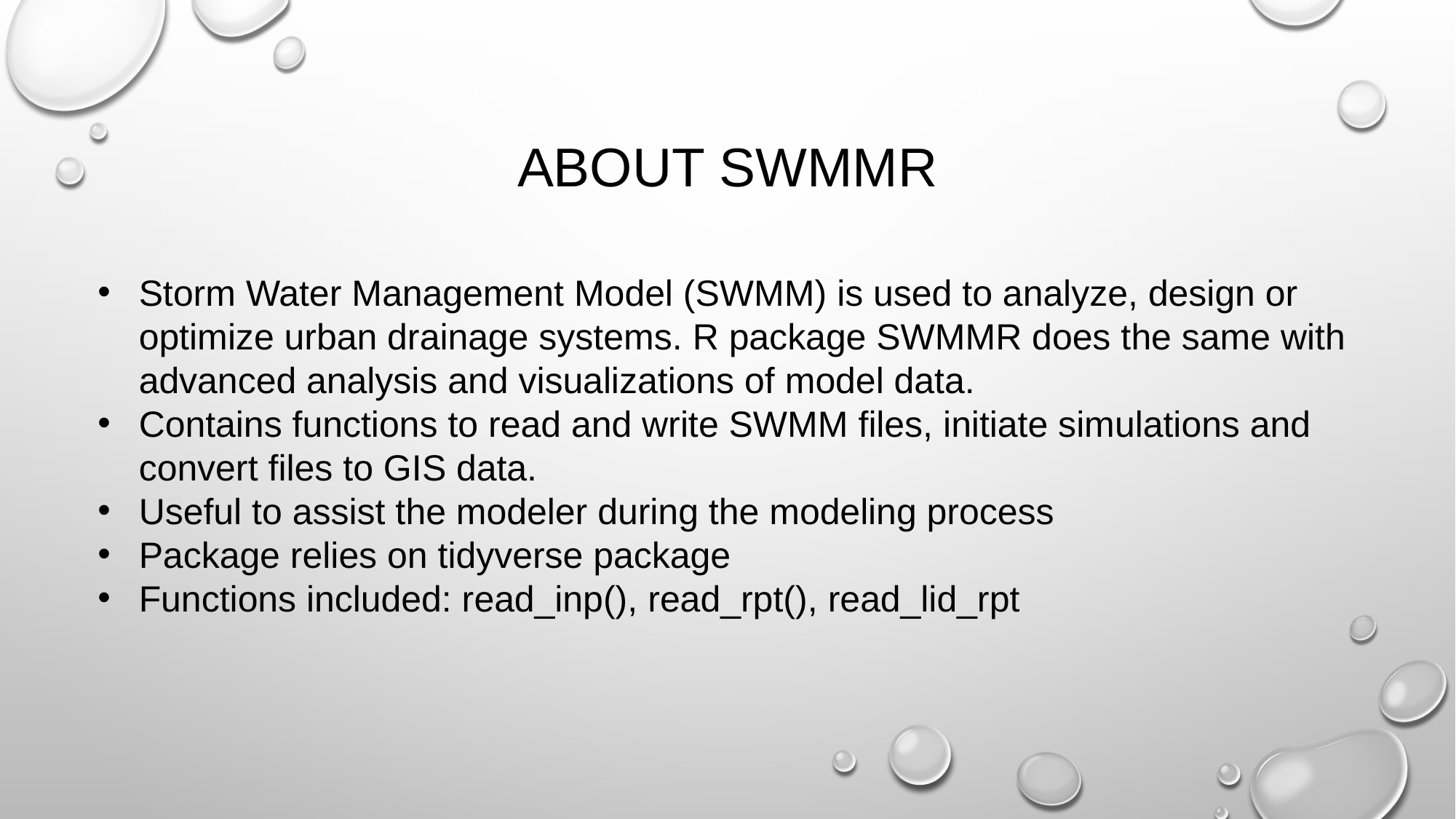

# ABOUT SWMMR
Storm Water Management Model (SWMM) is used to analyze, design or optimize urban drainage systems. R package SWMMR does the same with advanced analysis and visualizations of model data.
Contains functions to read and write SWMM files, initiate simulations and convert files to GIS data.
Useful to assist the modeler during the modeling process
Package relies on tidyverse package
Functions included: read_inp(), read_rpt(), read_lid_rpt